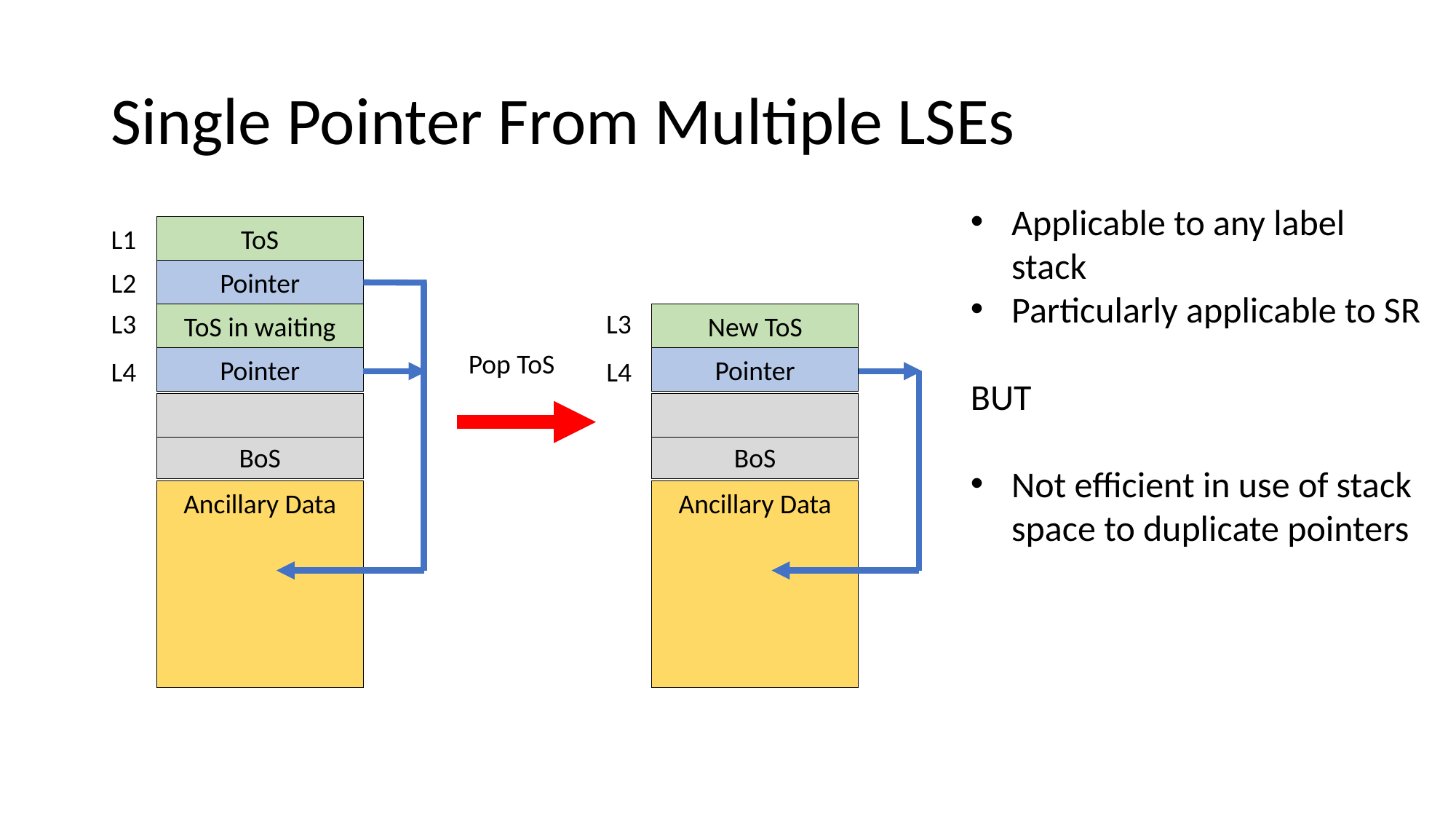

# Single Pointer From Multiple LSEs
Applicable to any label  stack
Particularly applicable to SR

BUT

Not efficient in use of stack space to duplicate pointers

L1
ToS
L2
Pointer
L3
L3
ToS in waiting
New ToS
Pop ToS
Pointer
Pointer
L4
L4

BoS
BoS
Ancillary Data

Ancillary Data